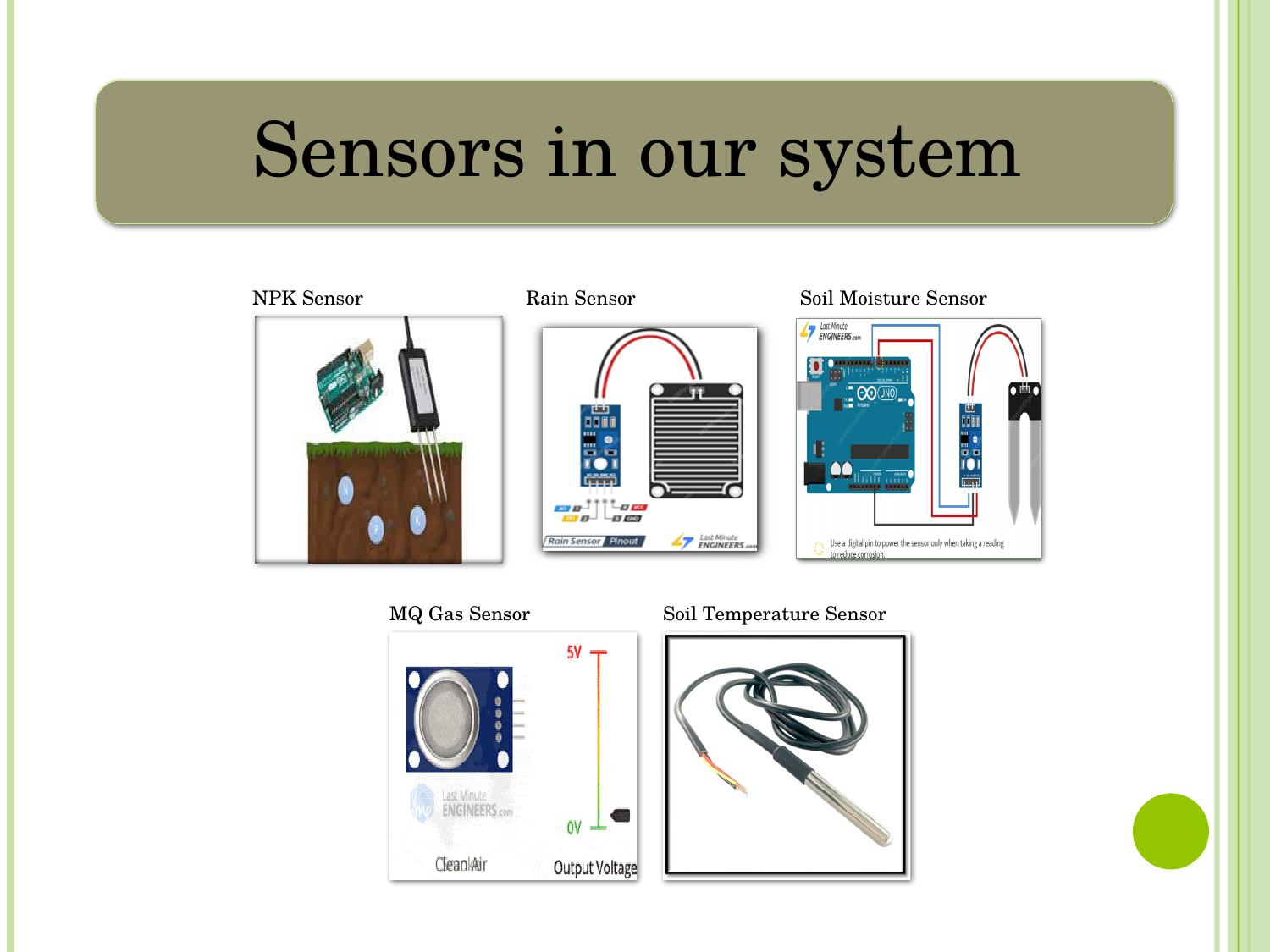

Sensors in our system
NPK Sensor
Rain Sensor
Soil Moisture Sensor
MQ Gas Sensor
Soil Temperature Sensor